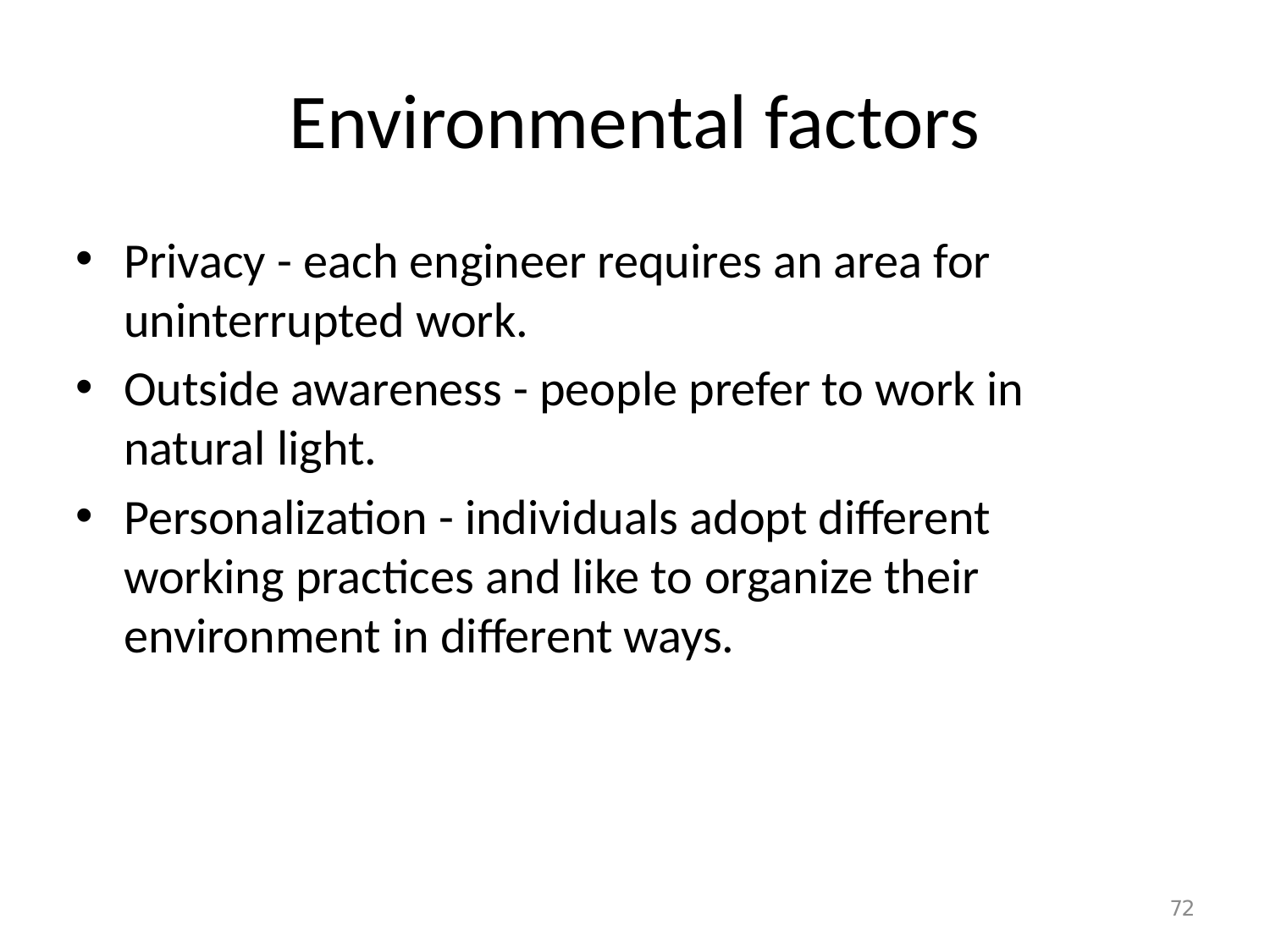

# Environmental factors
Privacy - each engineer requires an area for
uninterrupted work.
Outside awareness - people prefer to work in
natural light.
Personalization - individuals adopt different
working practices and like to organize their
environment in different ways.
72